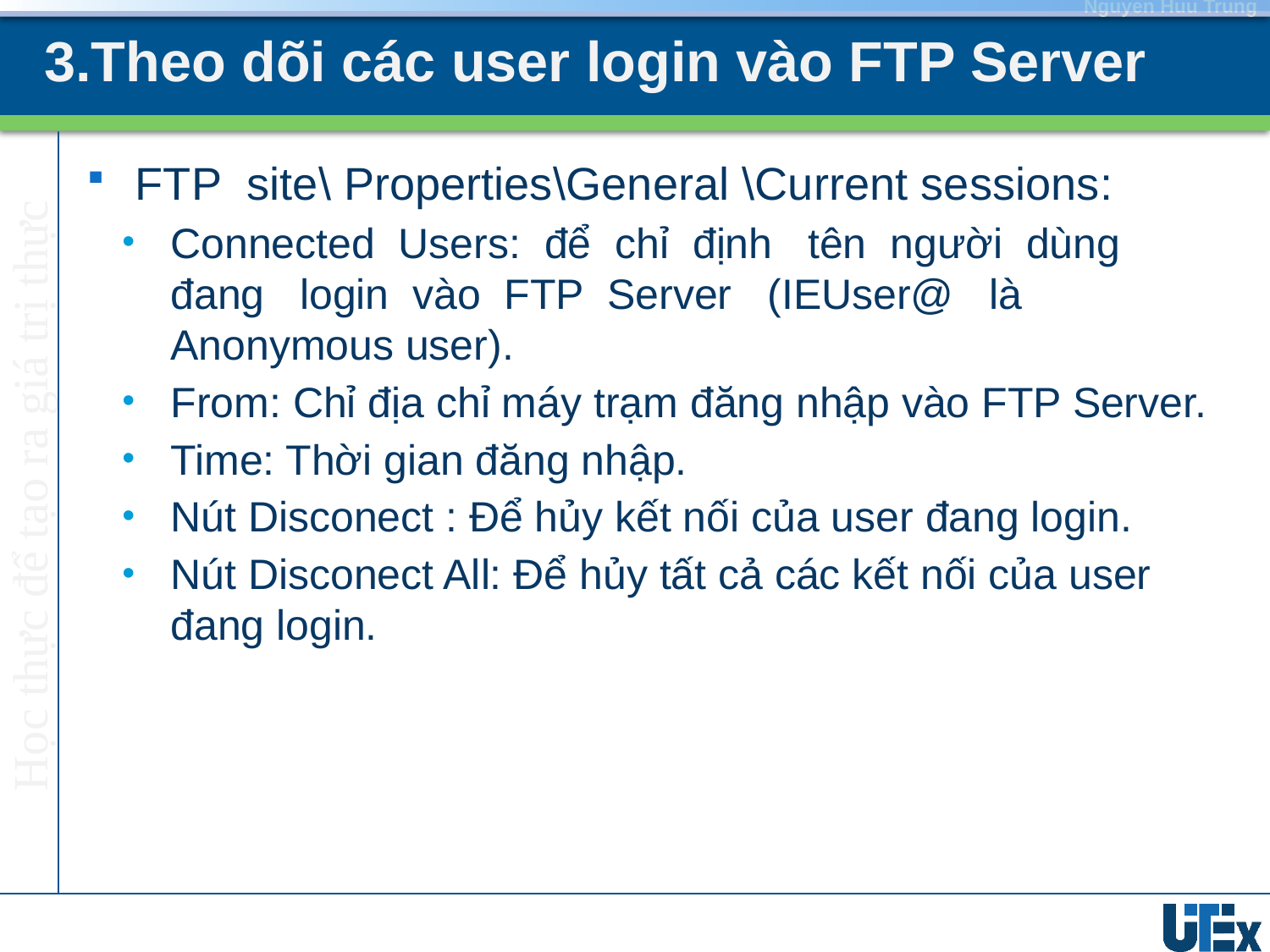

# 3.Theo dõi các user login vào FTP Server
FTP  site\ Properties\General \Current sessions:
Connected  Users:  để  chỉ  định   tên  người  dùng  đang   login  vào  FTP  Server   (IEUser@   là Anonymous user).
From: Chỉ địa chỉ máy trạm đăng nhập vào FTP Server.
Time: Thời gian đăng nhập.
Nút Disconect : Để hủy kết nối của user đang login.
Nút Disconect All: Để hủy tất cả các kết nối của user đang login.